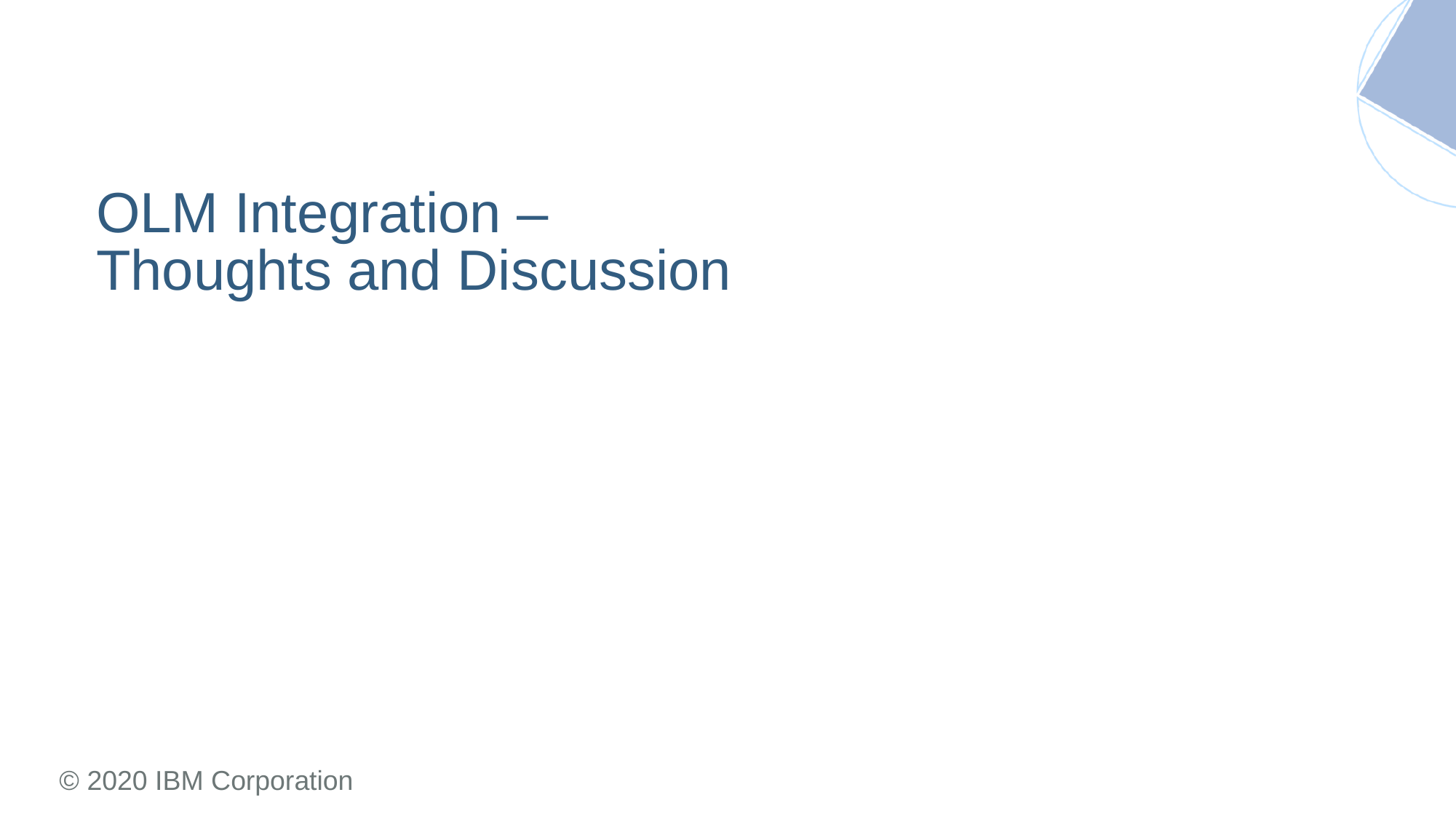

# OLM Integration – Thoughts and Discussion